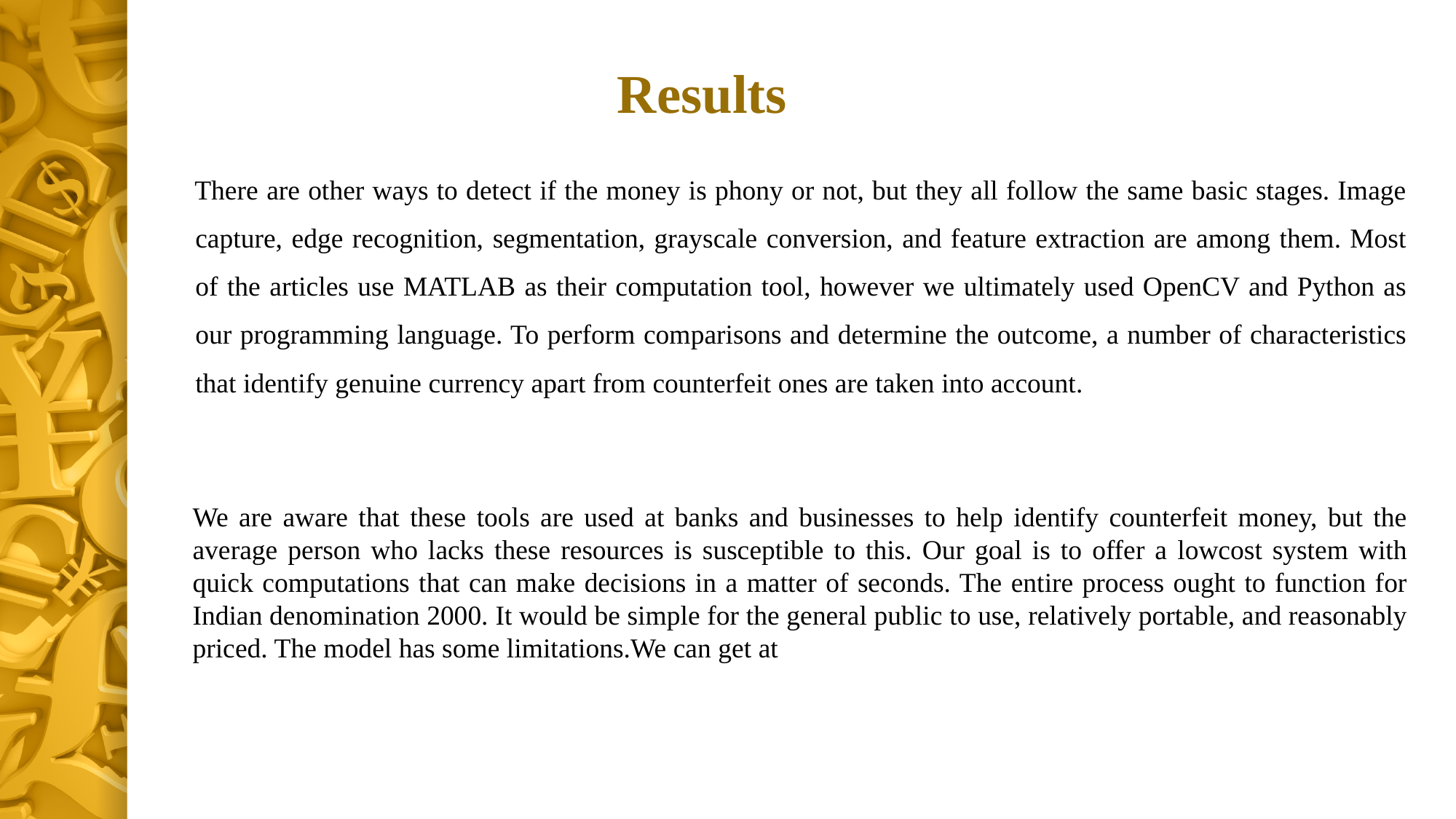

Results
There are other ways to detect if the money is phony or not, but they all follow the same basic stages. Image capture, edge recognition, segmentation, grayscale conversion, and feature extraction are among them. Most of the articles use MATLAB as their computation tool, however we ultimately used OpenCV and Python as our programming language. To perform comparisons and determine the outcome, a number of characteristics that identify genuine currency apart from counterfeit ones are taken into account.
We are aware that these tools are used at banks and businesses to help identify counterfeit money, but the average person who lacks these resources is susceptible to this. Our goal is to offer a lowcost system with quick computations that can make decisions in a matter of seconds. The entire process ought to function for Indian denomination 2000. It would be simple for the general public to use, relatively portable, and reasonably priced. The model has some limitations.We can get at